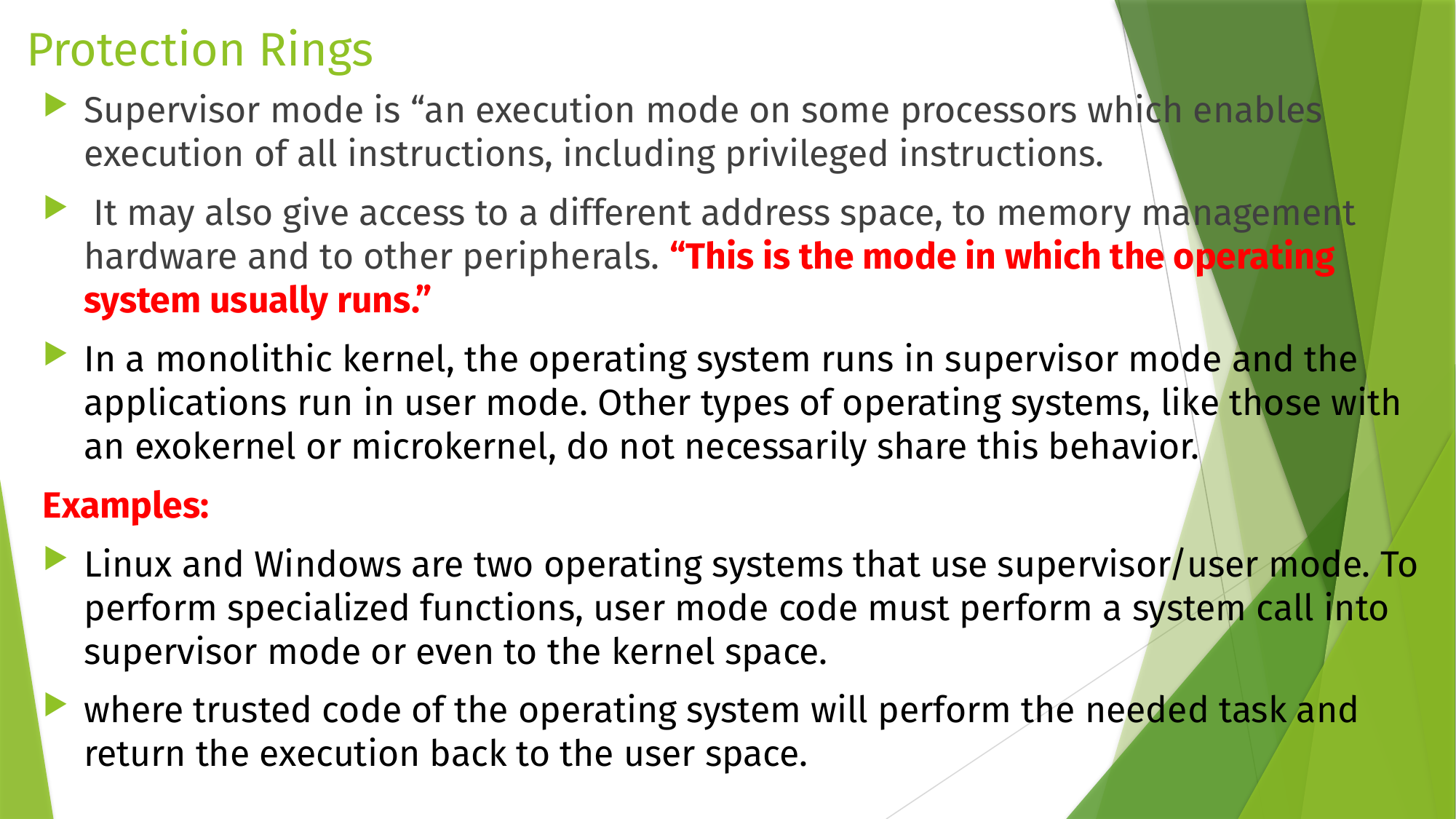

# Protection Rings
Supervisor mode is “an execution mode on some processors which enables execution of all instructions, including privileged instructions.
 It may also give access to a different address space, to memory management hardware and to other peripherals. “This is the mode in which the operating system usually runs.”
In a monolithic kernel, the operating system runs in supervisor mode and the applications run in user mode. Other types of operating systems, like those with an exokernel or microkernel, do not necessarily share this behavior.
Examples:
Linux and Windows are two operating systems that use supervisor/user mode. To perform specialized functions, user mode code must perform a system call into supervisor mode or even to the kernel space.
where trusted code of the operating system will perform the needed task and return the execution back to the user space.